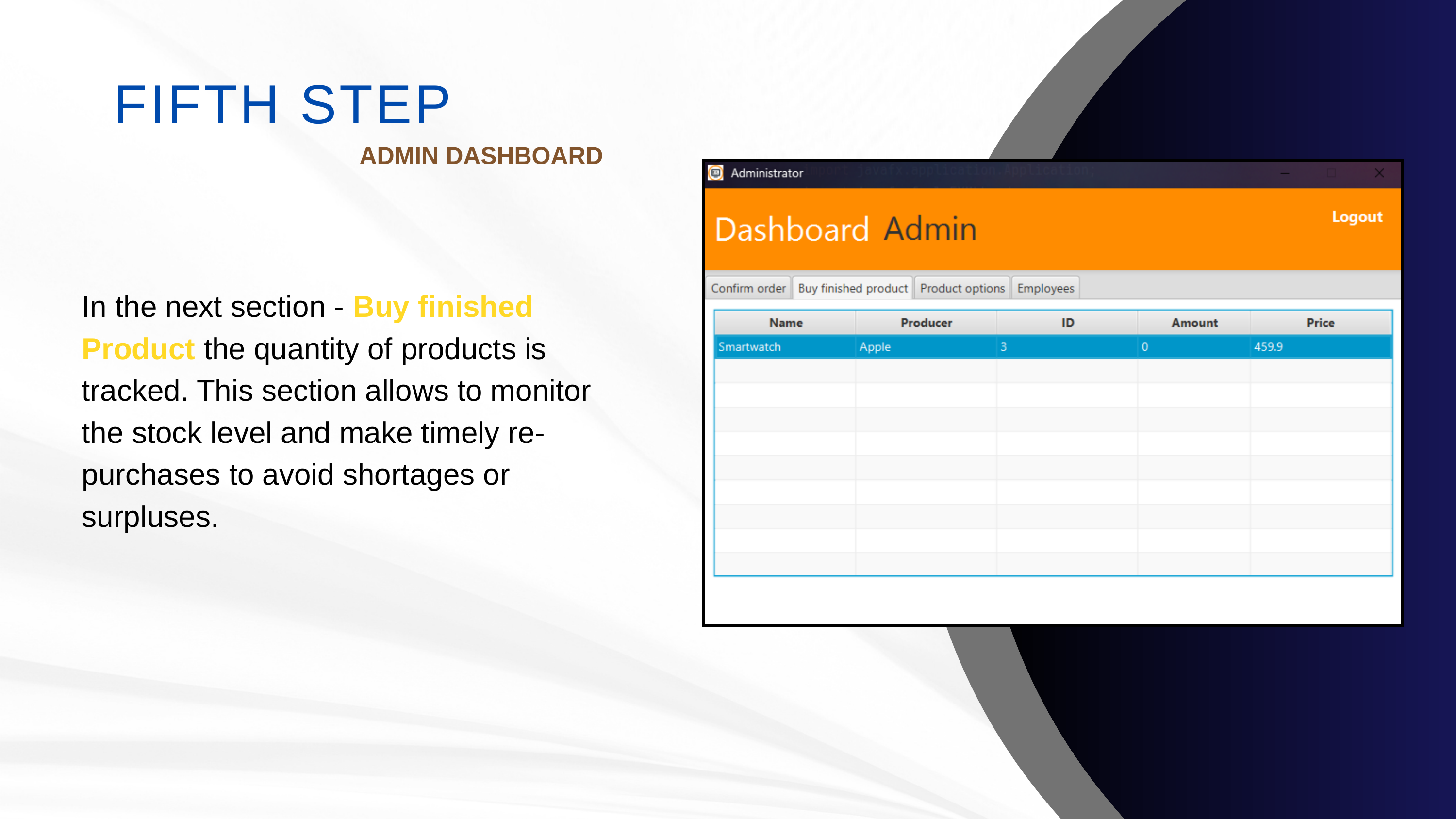

FIFTH STEP
ADMIN DASHBOARD

In the next section - Buy finished Product the quantity of products is tracked. This section allows to monitor the stock level and make timely re-purchases to avoid shortages or surpluses.